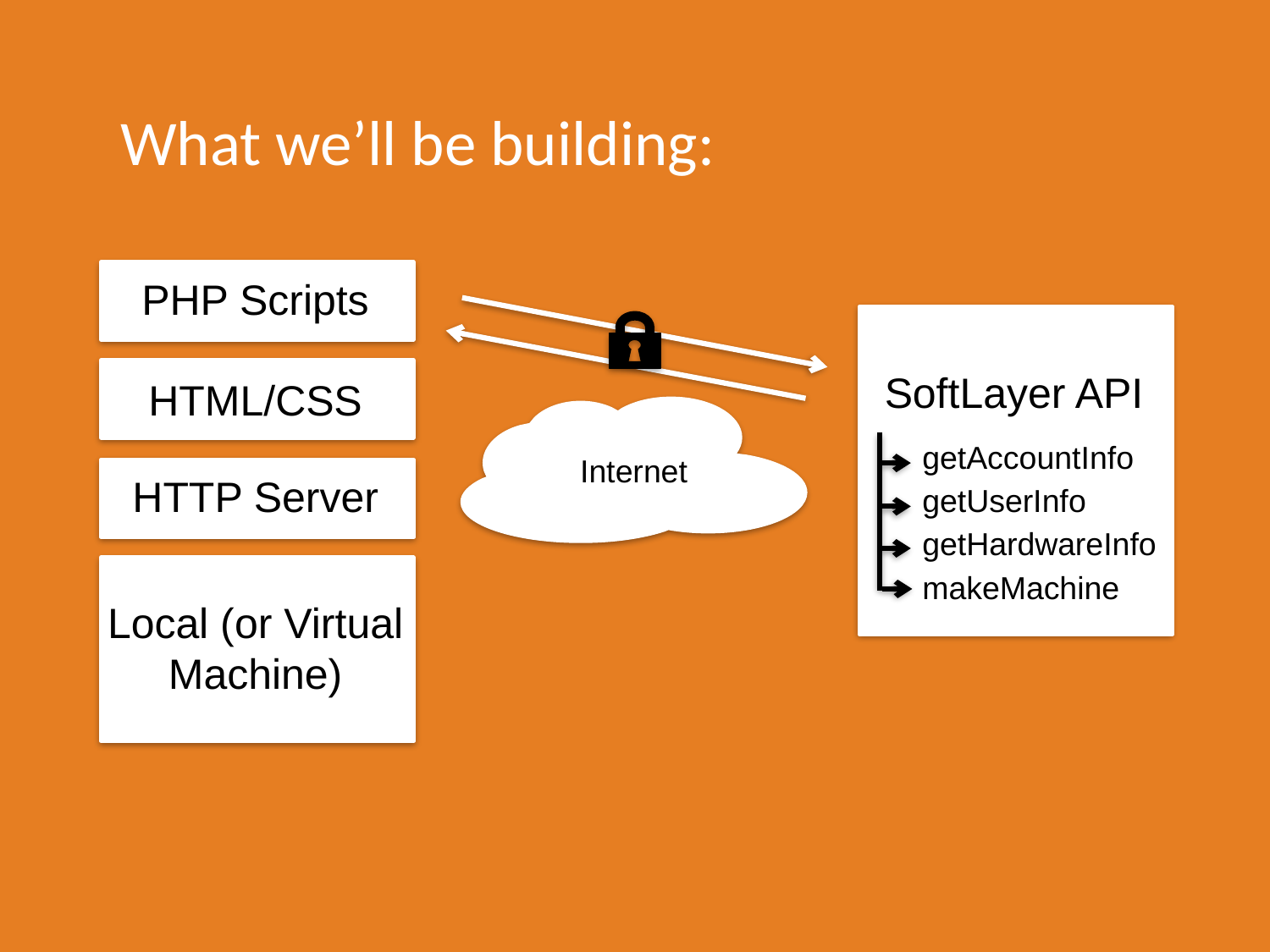

What we’ll be building:

PHP Scripts

SoftLayer API
HTML/CSS
Internet
getAccountInfo
getUserInfo
getHardwareInfo
makeMachine

HTTP Server

Local (or Virtual Machine)